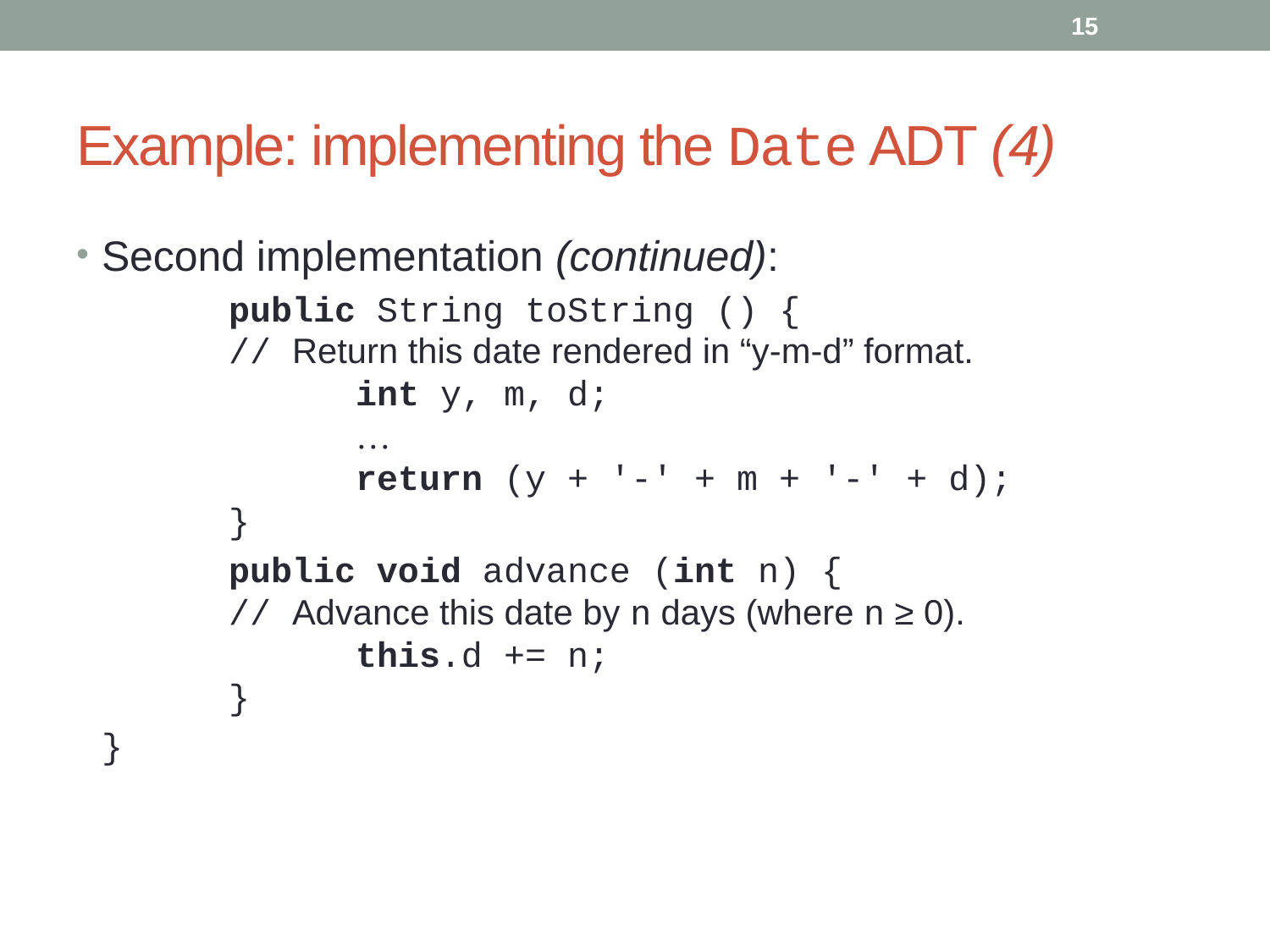

15
# Example: implementing the Date ADT (4)
Second implementation (continued):
		public String toString () {
	// Return this date rendered in “y-m-d” format.
		int y, m, d;
		…
		return (y + '-' + m + '-' + d);
	}
		public void advance (int n) {
	// Advance this date by n days (where n ≥ 0).
		this.d += n;
	}
	}